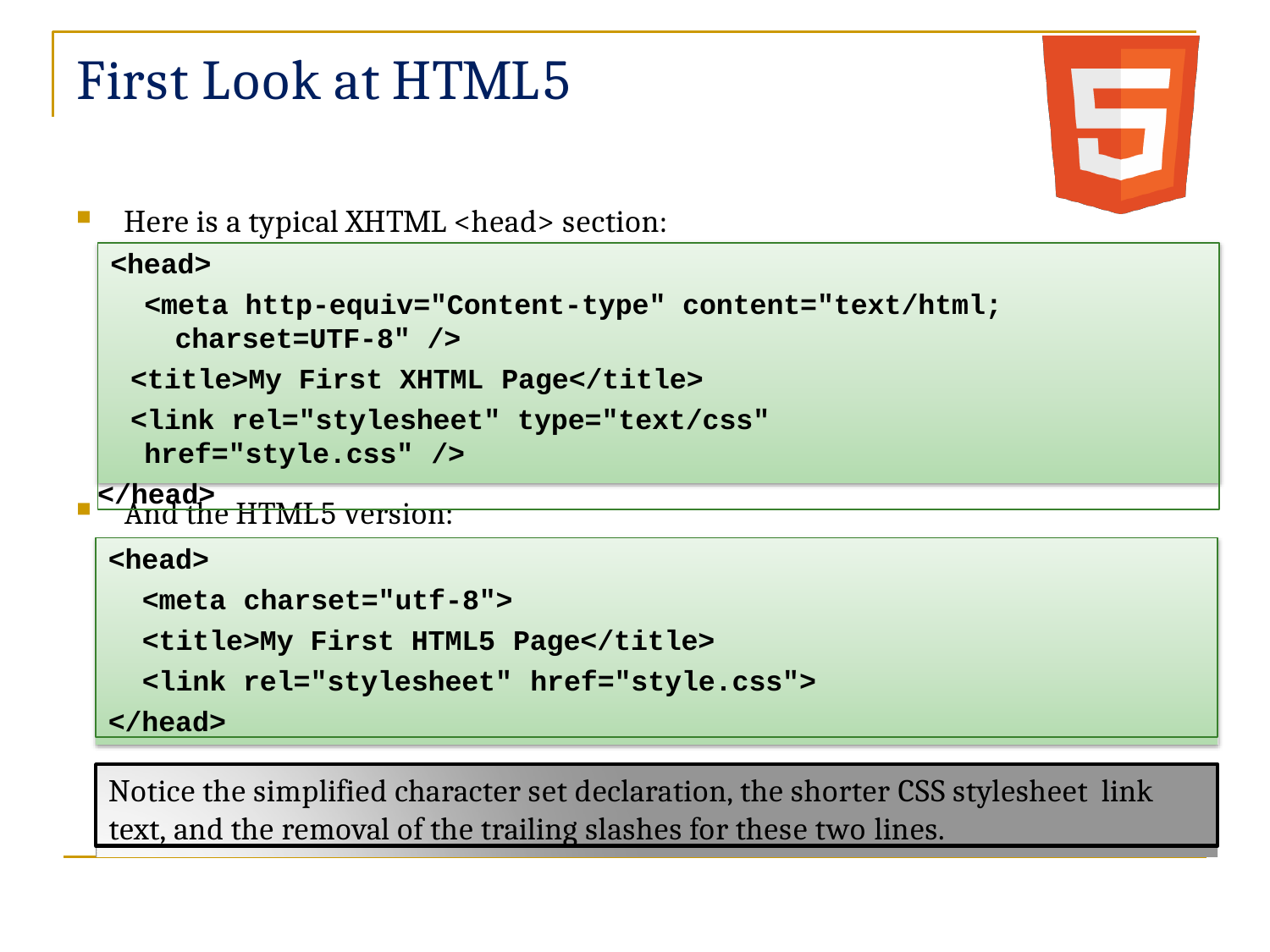

# First Look at HTML5
Here is a typical XHTML <head> section:

<head>
<meta http-equiv="Content-type" content="text/html;  charset=UTF-8" />
<title>My First XHTML Page</title>
<link rel="stylesheet" type="text/css" href="style.css" />
</head>
And the HTML5 version:

<head>
<meta charset="utf-8">
<title>My First HTML5 Page</title>
<link rel="stylesheet" href="style.css">
</head>

Notice the simplified character set declaration, the shorter CSS stylesheet  link text, and the removal of the trailing slashes for these two lines.